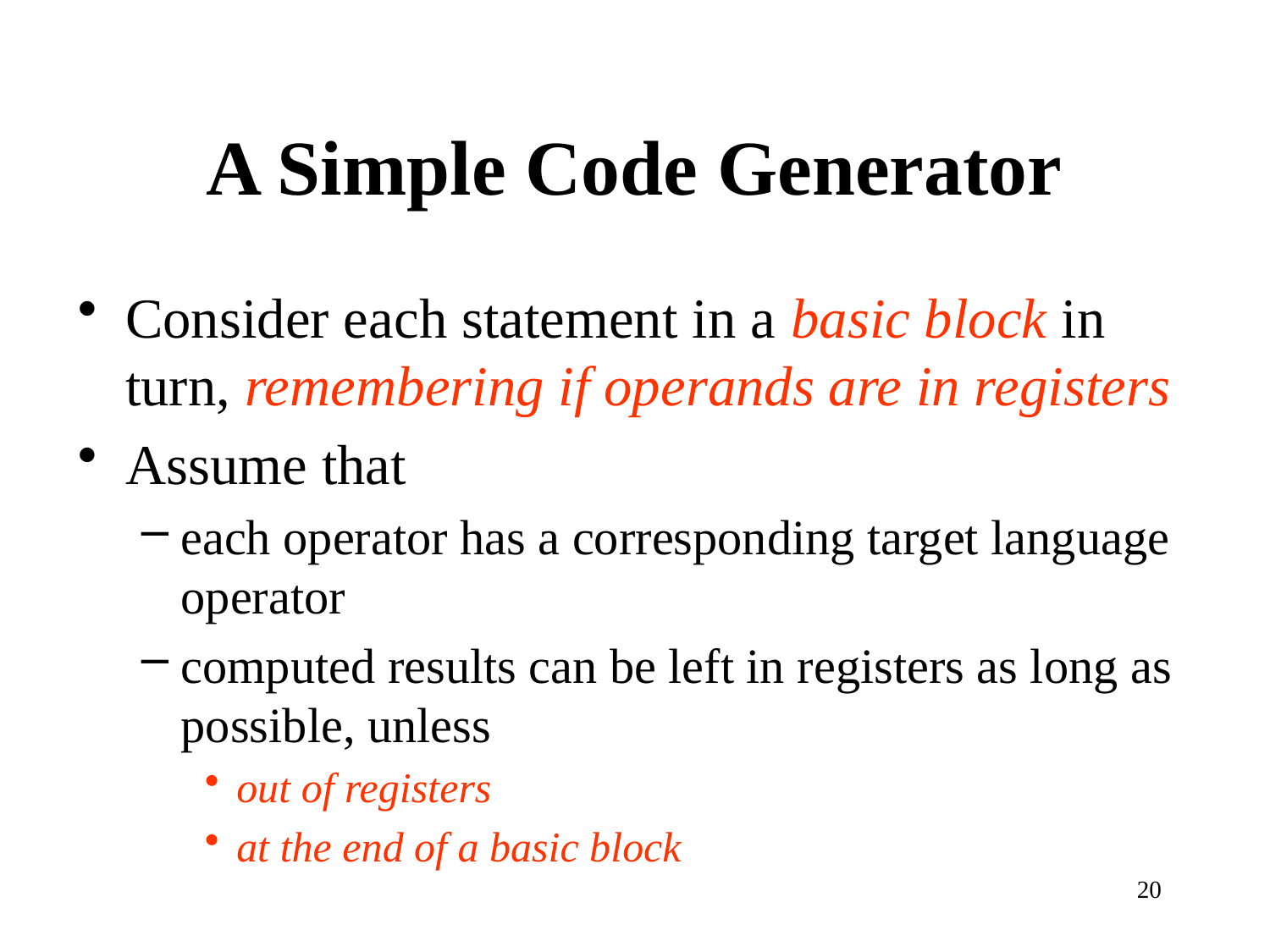

# A Simple Code Generator
Consider each statement in a basic block in turn, remembering if operands are in registers
Assume that
each operator has a corresponding target language operator
computed results can be left in registers as long as possible, unless
out of registers
at the end of a basic block
20